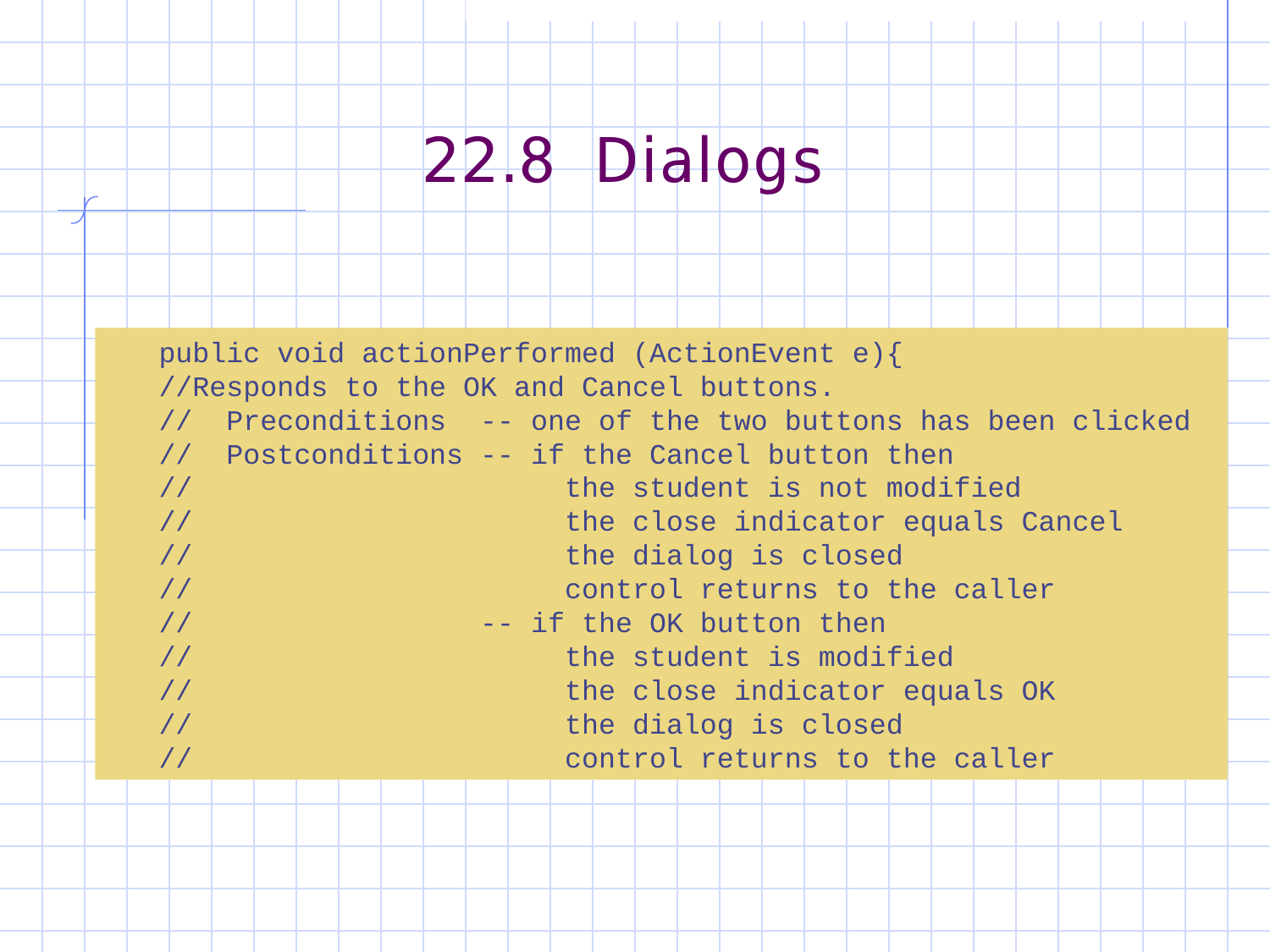

# 22.8  Dialogs
   public void actionPerformed (ActionEvent e){
   //Responds to the OK and Cancel buttons.
   //  Preconditions  -- one of the two buttons has been clicked
   //  Postconditions -- if the Cancel button then
   //                      the student is not modified
   //                      the close indicator equals Cancel
   //                      the dialog is closed
   //                      control returns to the caller
   //                 -- if the OK button then
   //                      the student is modified
   //                      the close indicator equals OK
   //                      the dialog is closed
   //                      control returns to the caller